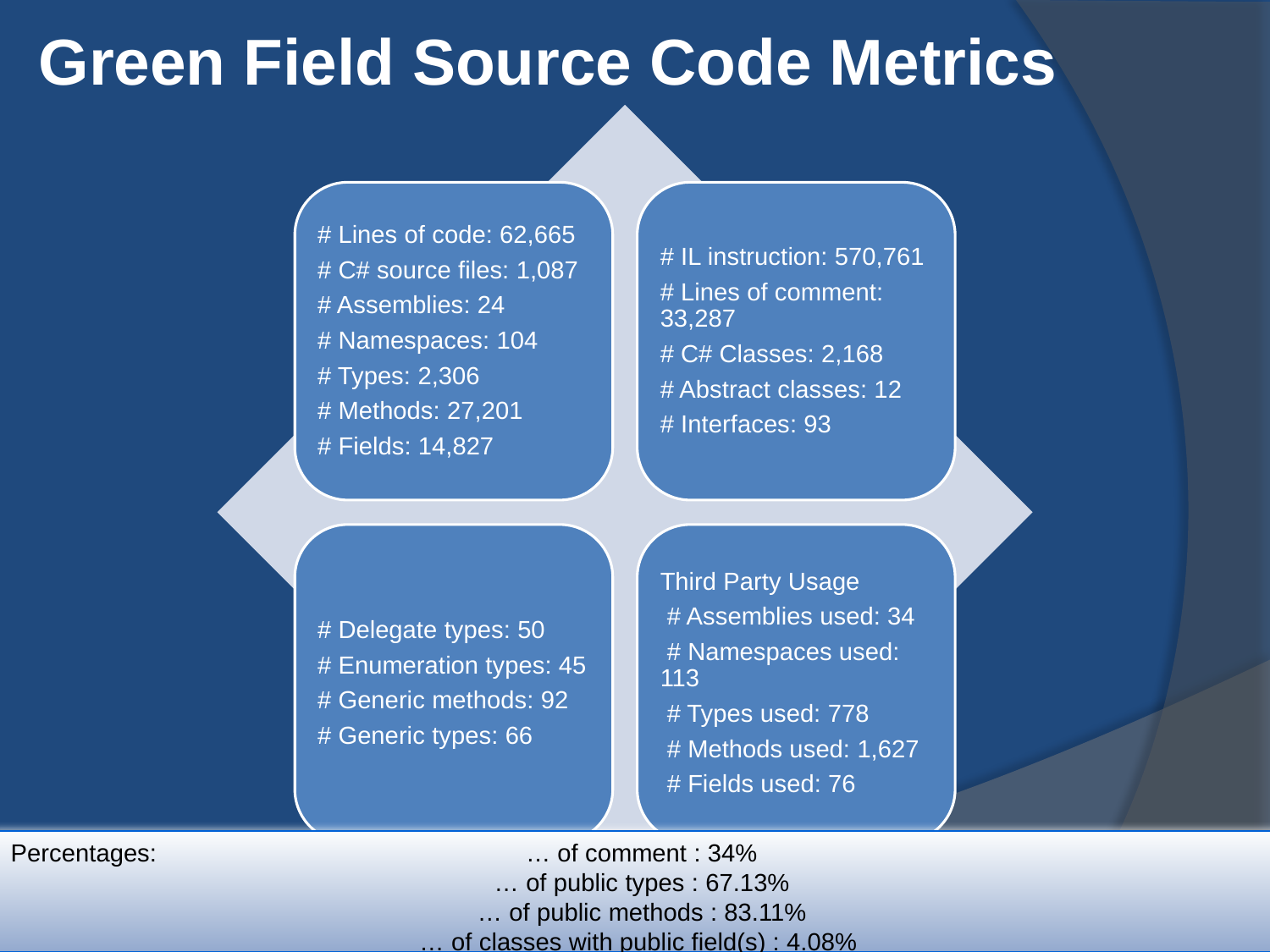

# Green Field Source Code Metrics

# Lines of code: 62,665
# C# source files: 1,087
# Assemblies: 24
# Namespaces: 104
# Types: 2,306
# Methods: 27,201
# Fields: 14,827
# IL instruction: 570,761
# Lines of comment: 33,287
# C# Classes: 2,168
# Abstract classes: 12
# Interfaces: 93
# Delegate types: 50
# Enumeration types: 45
# Generic methods: 92
# Generic types: 66
Third Party Usage
 # Assemblies used: 34
 # Namespaces used: 113
 # Types used: 778
 # Methods used: 1,627
 # Fields used: 76
Percentages: 			 … of comment : 34%
 … of public types : 67.13%
 … of public methods : 83.11%
 … of classes with public field(s) : 4.08%
42